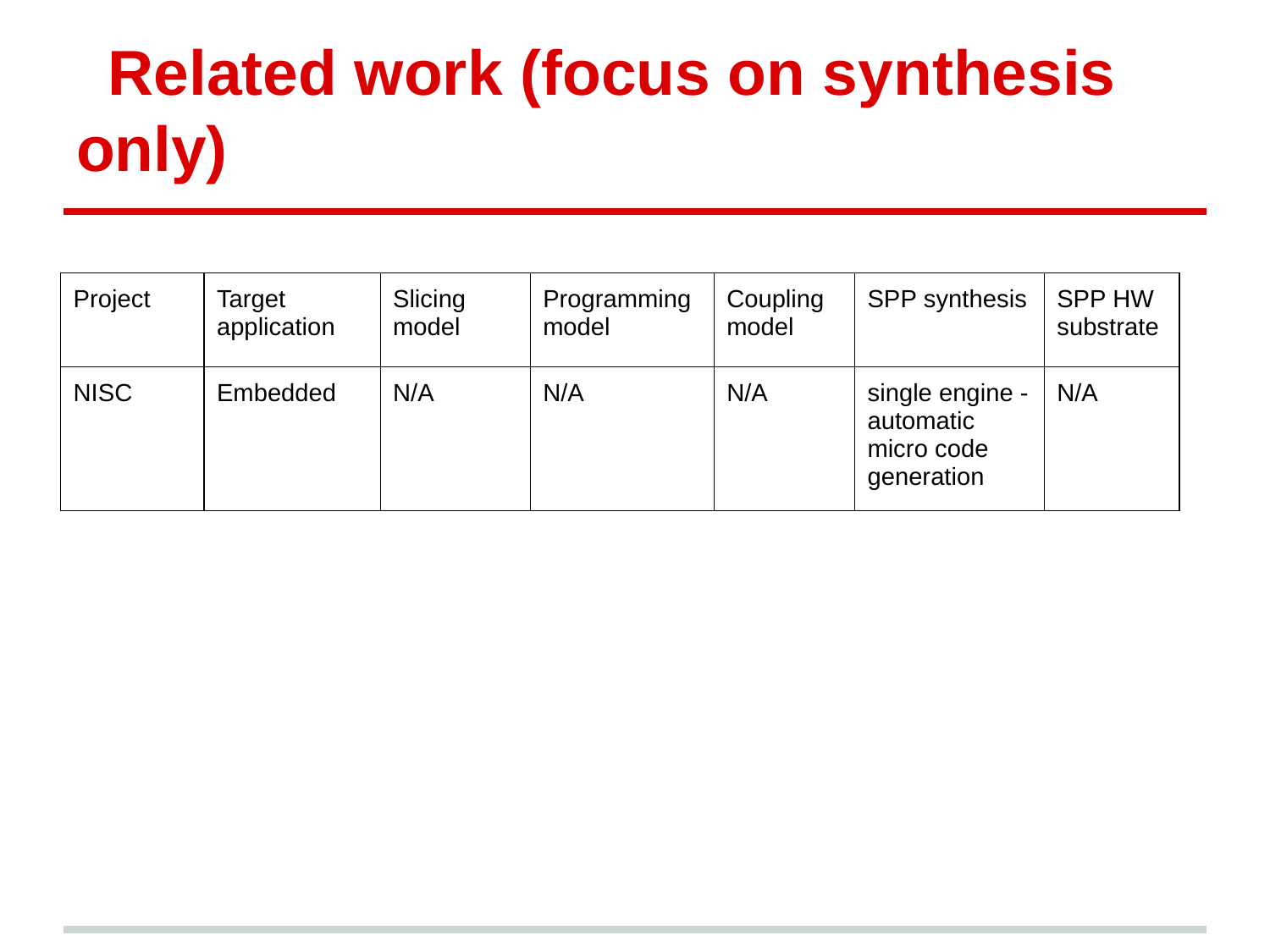

# Related work (focus on synthesis only)

| Project | Target application | Slicing model | Programming model | Coupling model | SPP synthesis | SPP HW substrate |
| --- | --- | --- | --- | --- | --- | --- |
| NISC | Embedded | N/A | N/A | N/A | single engine -automatic micro code generation | N/A |